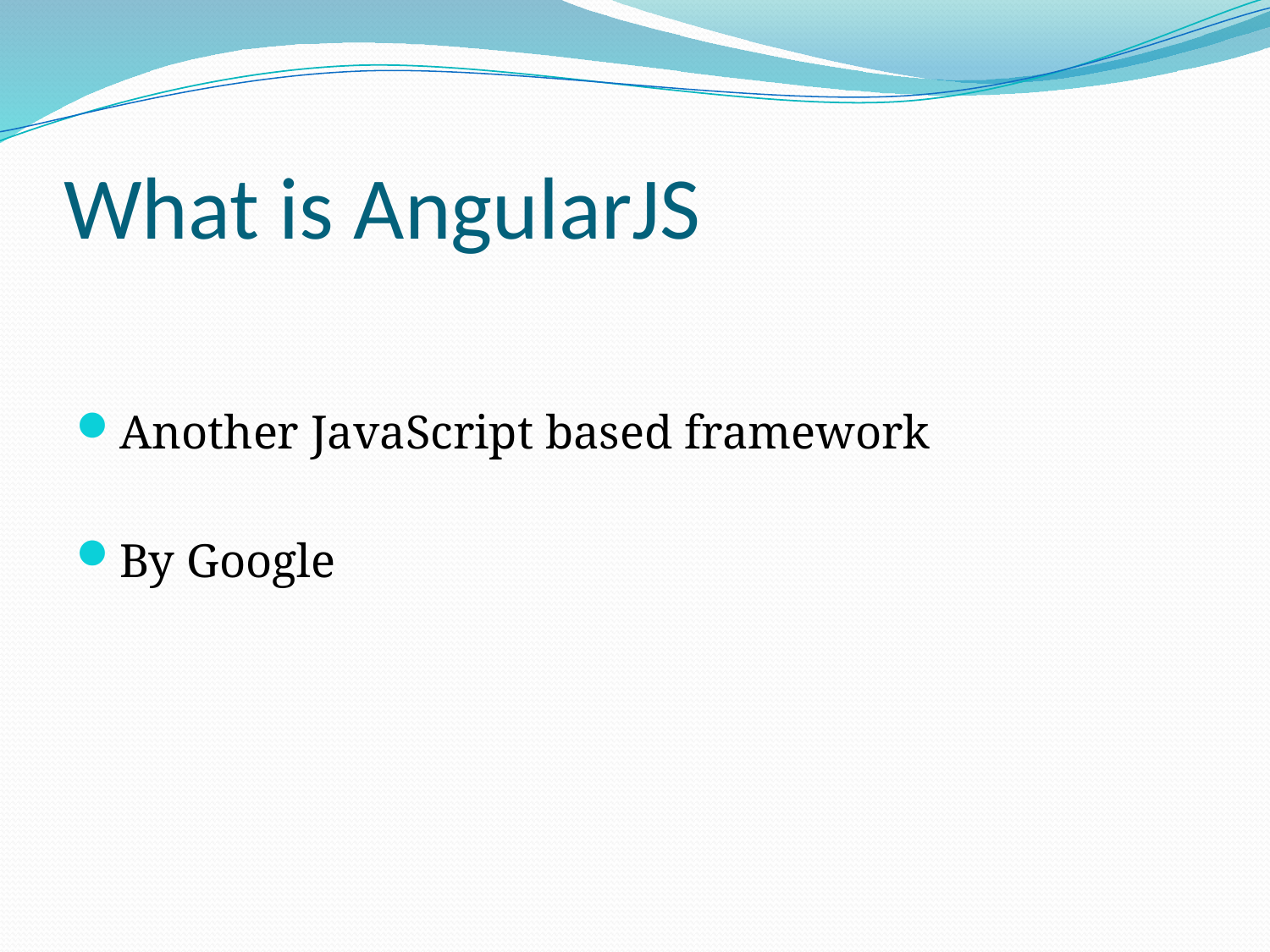

# What is AngularJS

Another JavaScript based framework

By Google